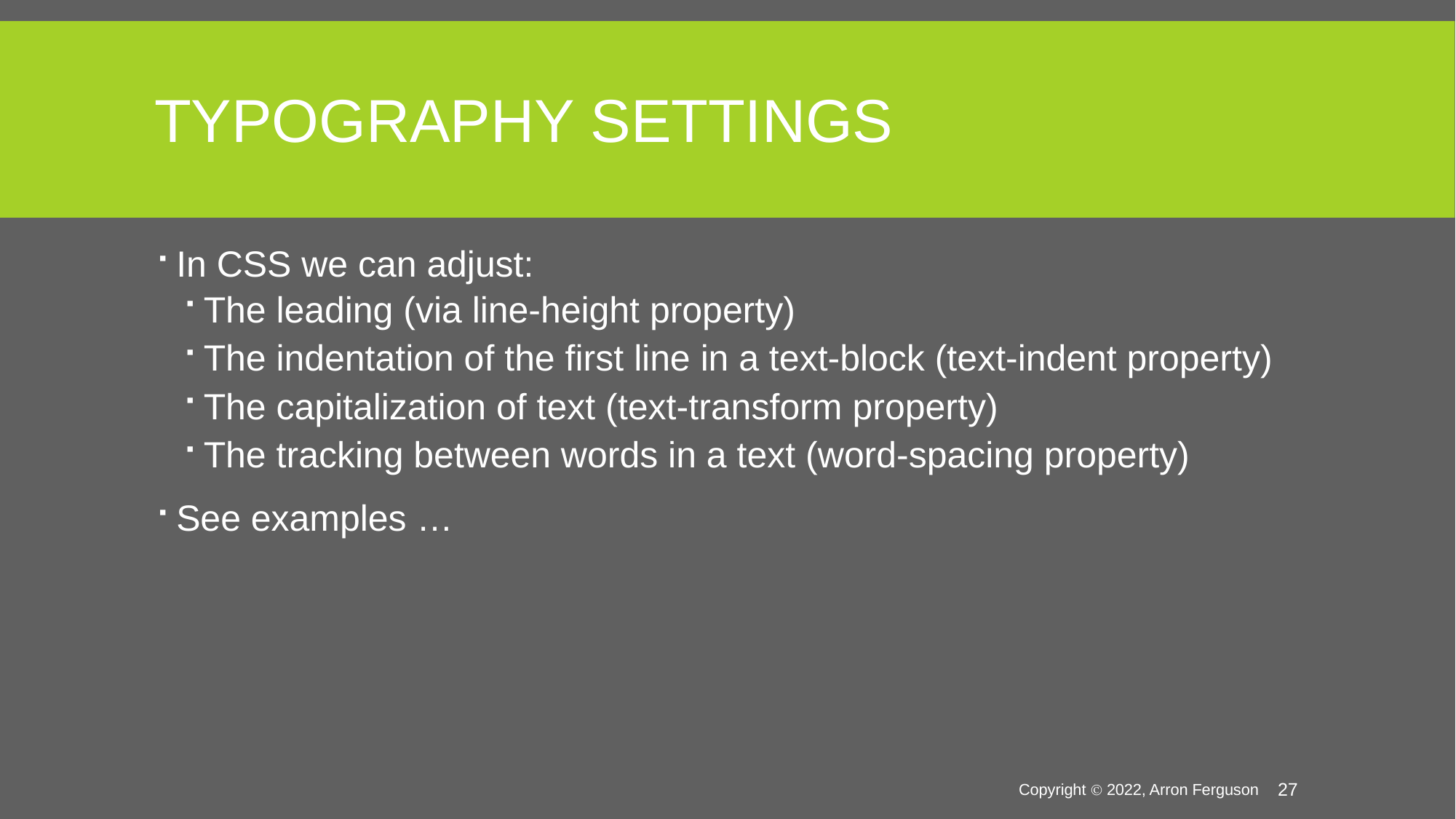

# Typography Settings
In CSS we can adjust:
The leading (via line-height property)
The indentation of the first line in a text-block (text-indent property)
The capitalization of text (text-transform property)
The tracking between words in a text (word-spacing property)
See examples …

Copyright Ⓒ 2022, Arron Ferguson
27